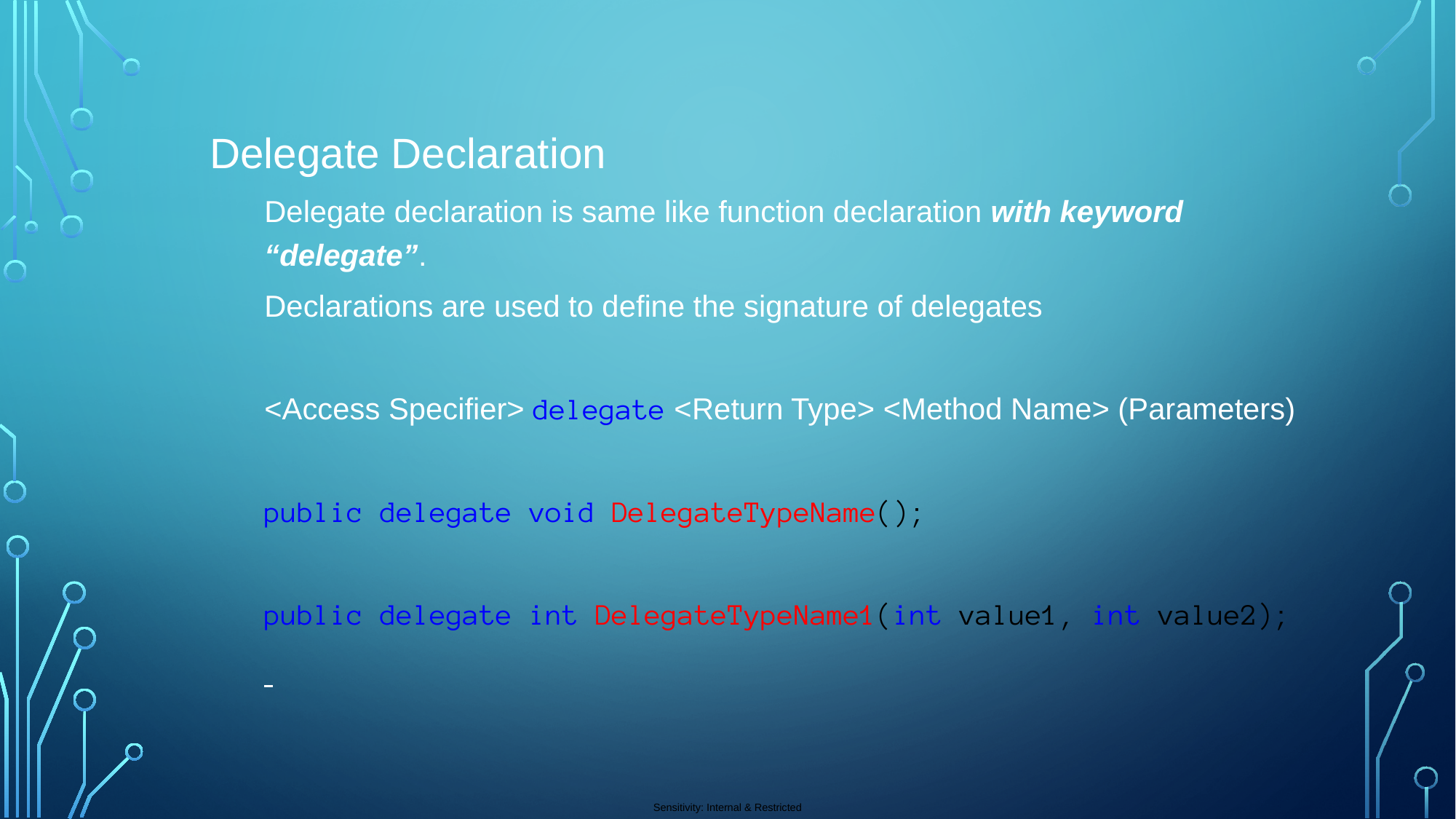

Delegate Declaration
Delegate declaration is same like function declaration with keyword “delegate”.
Declarations are used to define the signature of delegates

<Access Specifier> delegate <Return Type> <Method Name> (Parameters)

public delegate void DelegateTypeName();

public delegate int DelegateTypeName1(int value1, int value2);